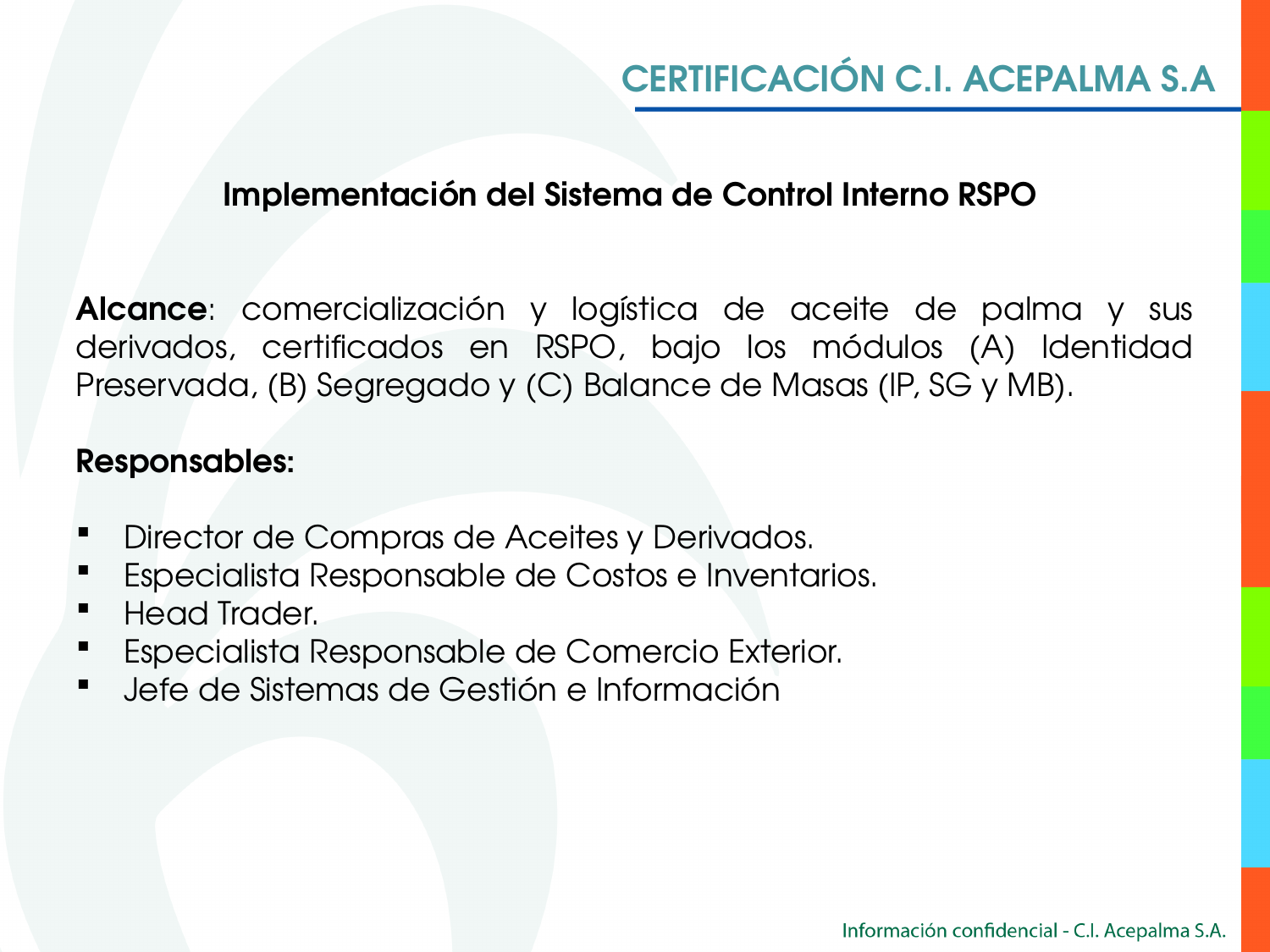

CERTIFICACIÓN C.I. ACEPALMA S.A
Implementación del Sistema de Control Interno RSPO

Alcance: comercialización y logística de aceite de palma y sus derivados, certificados en RSPO, bajo los módulos (A) Identidad Preservada, (B) Segregado y (C) Balance de Masas (IP, SG y MB).

Responsables:

Director de Compras de Aceites y Derivados.
Especialista Responsable de Costos e Inventarios.
Head Trader.
Especialista Responsable de Comercio Exterior.
Jefe de Sistemas de Gestión e Información